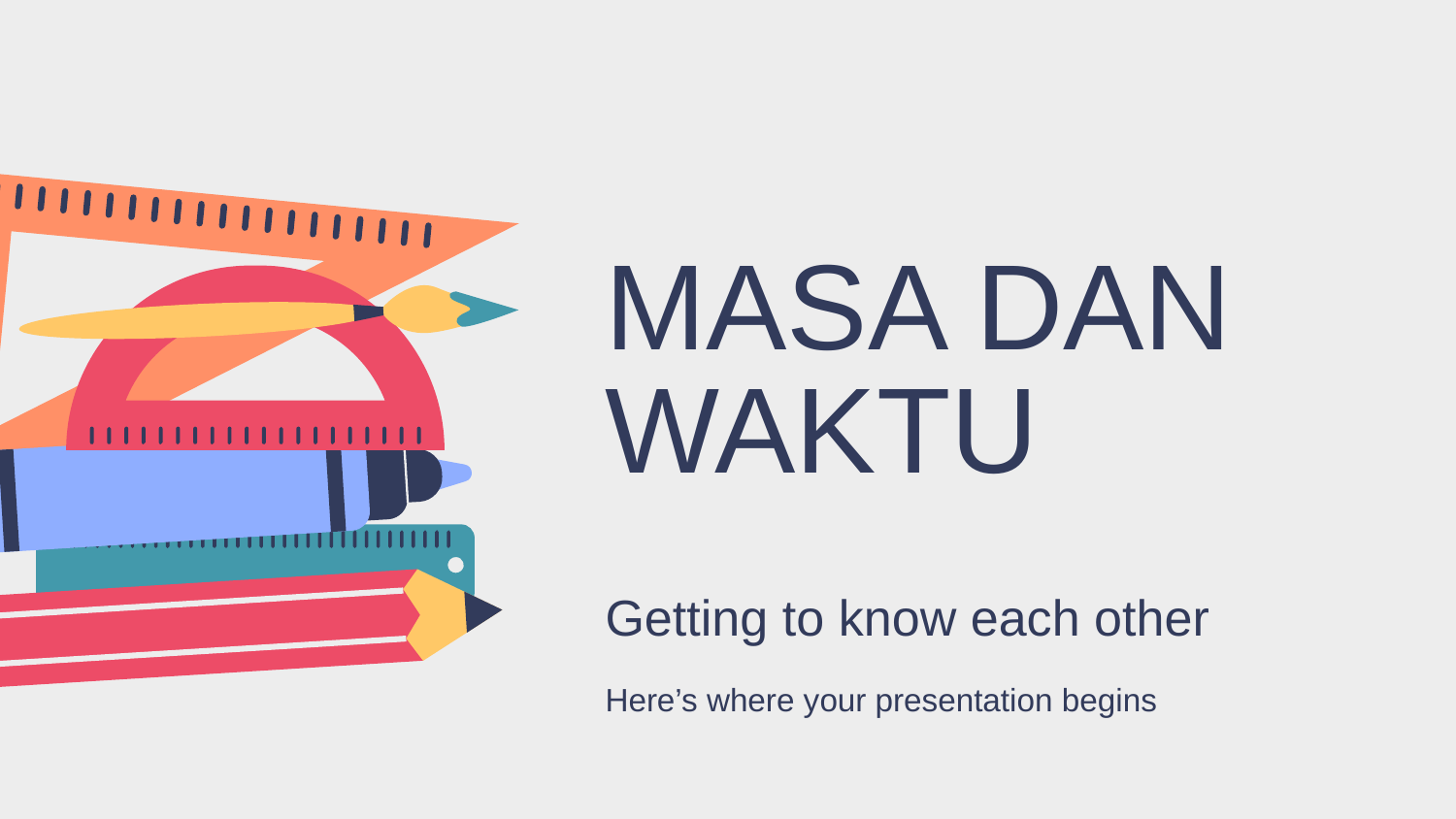

# MASA DAN WAKTU

Getting to know each other

Here’s where your presentation begins